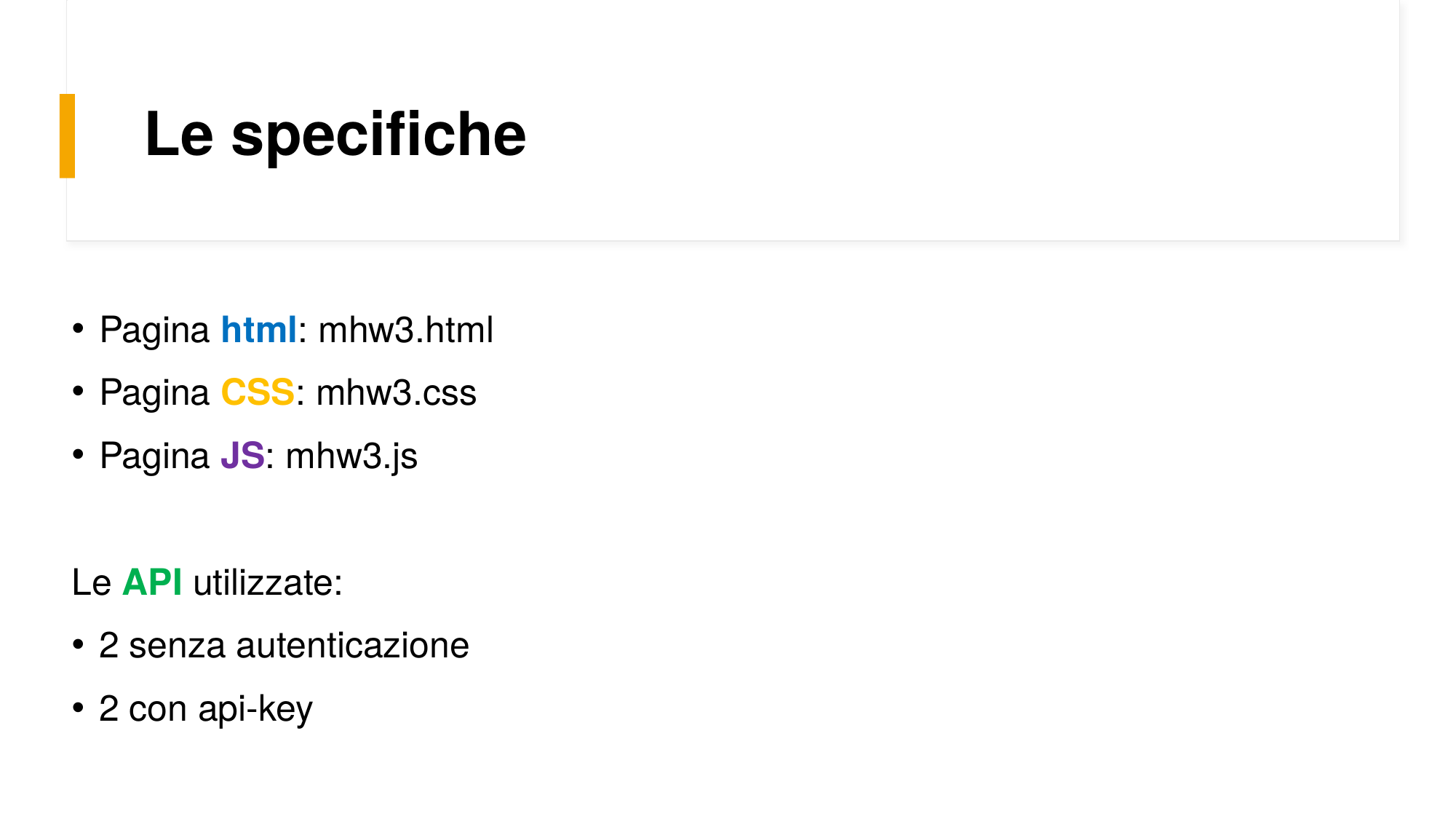

# Le specifiche
Pagina html: mhw3.html
Pagina CSS: mhw3.css
Pagina JS: mhw3.js

Le API utilizzate:
2 senza autenticazione
2 con api-key